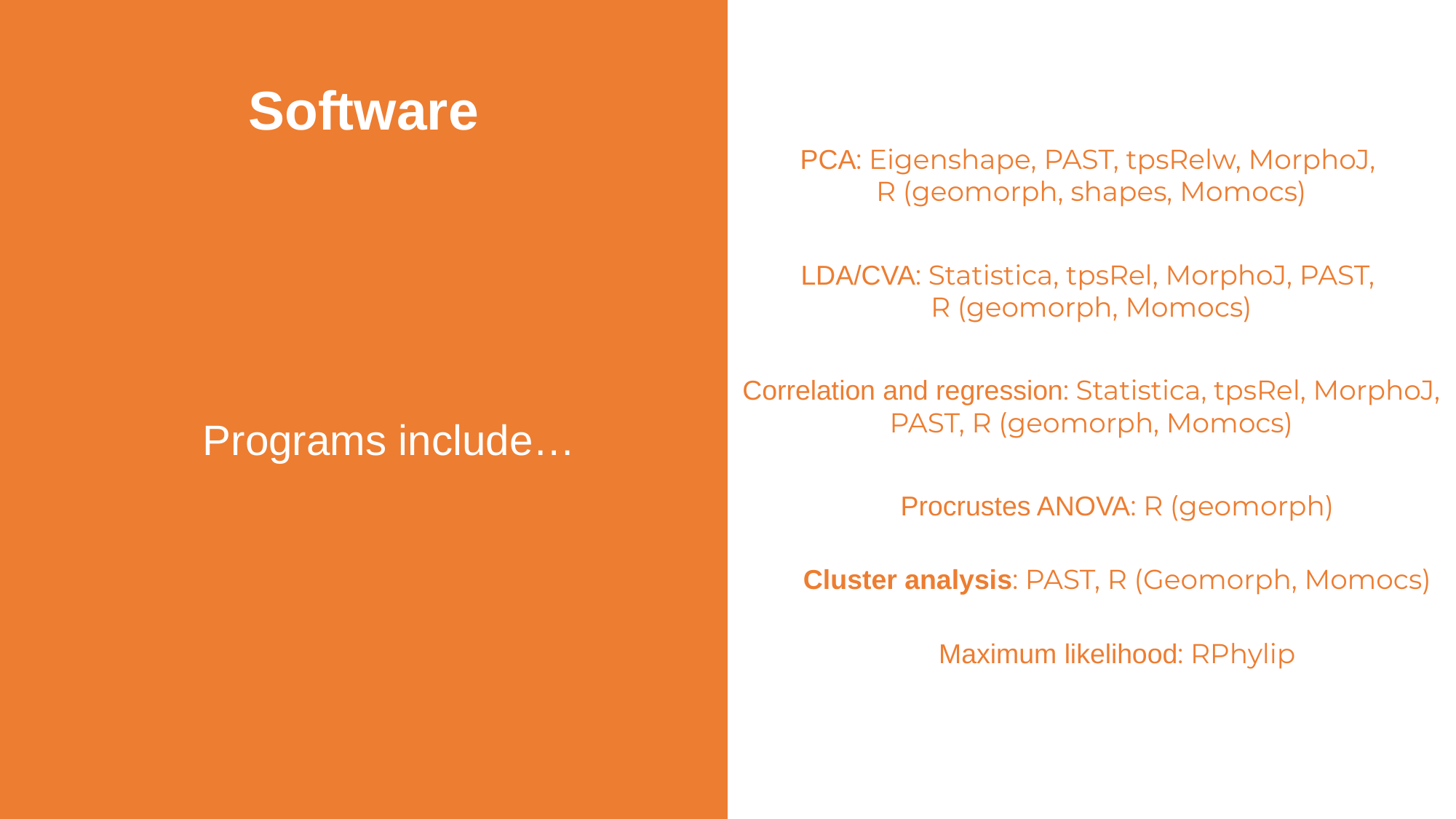

Software
PCA: Eigenshape, PAST, tpsRelw, MorphoJ,
R (geomorph, shapes, Momocs)

LDA/CVA: Statistica, tpsRel, MorphoJ, PAST,
R (geomorph, Momocs)

Correlation and regression: Statistica, tpsRel, MorphoJ, PAST, R (geomorph, Momocs)

Procrustes ANOVA: R (geomorph)
Cluster analysis: PAST, R (Geomorph, Momocs)
Maximum likelihood: RPhylip
Programs include…